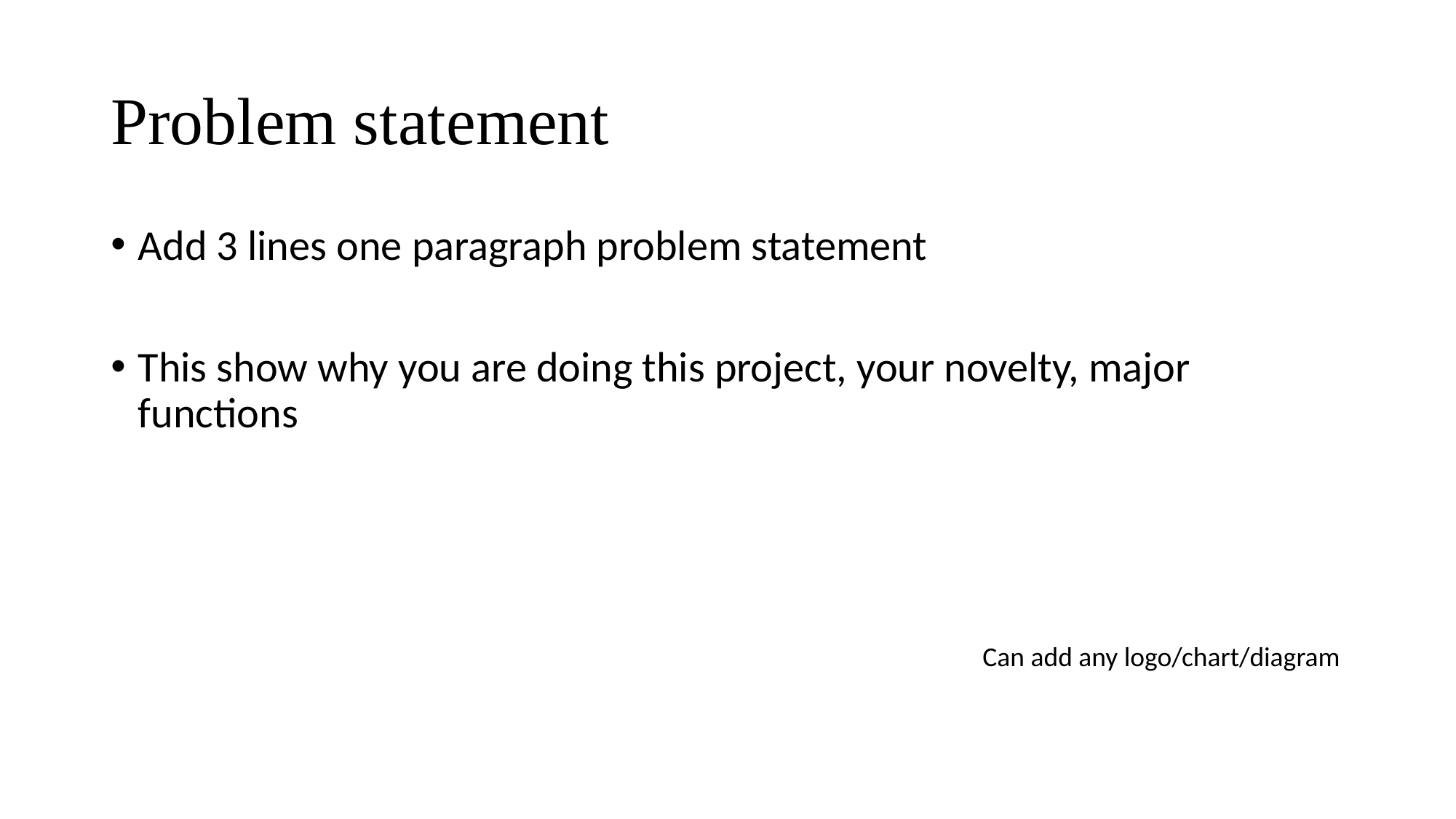

# Problem statement
Add 3 lines one paragraph problem statement

This show why you are doing this project, your novelty, major functions
Can add any logo/chart/diagram